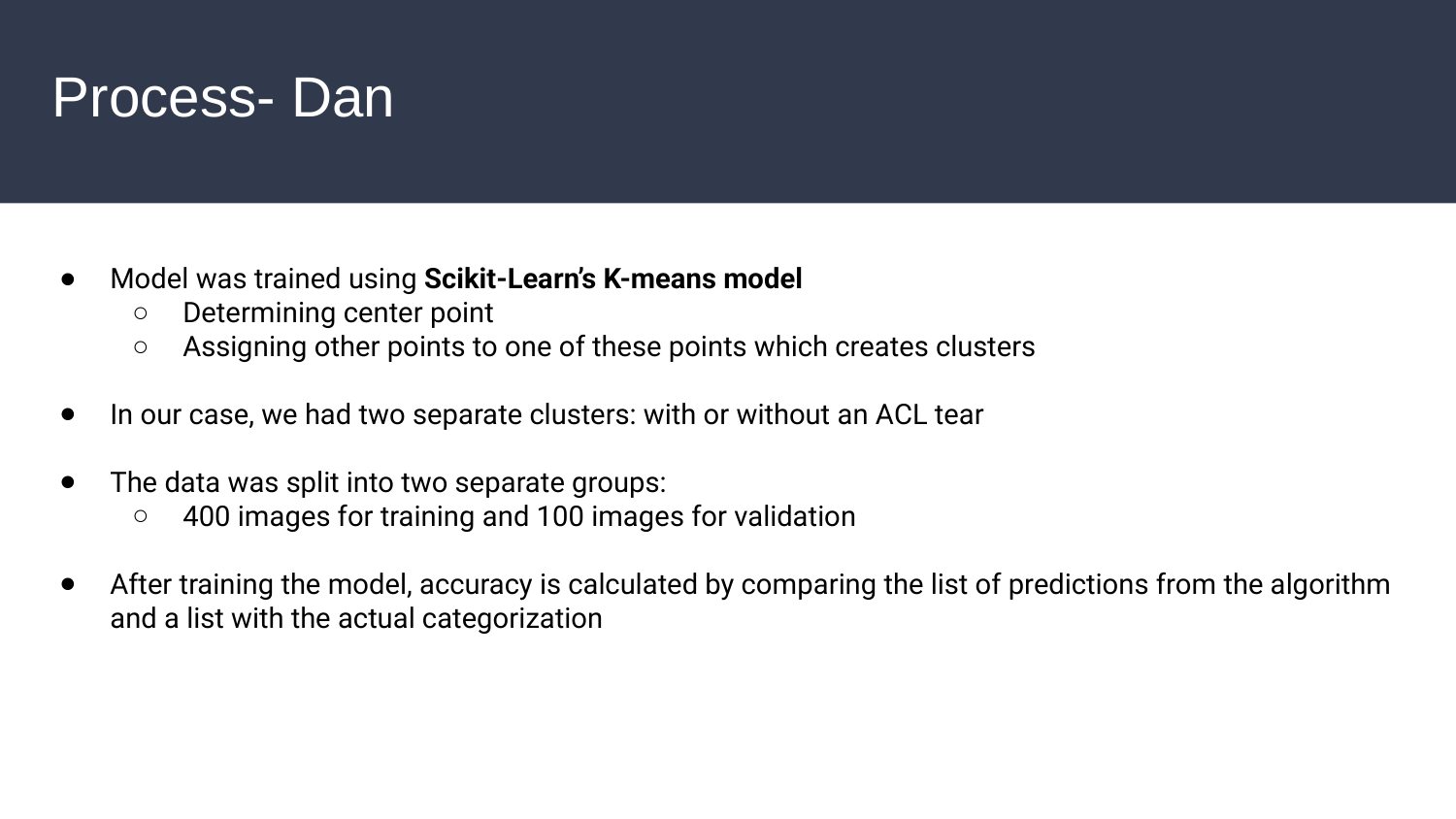

# Process- Dan

Model was trained using Scikit-Learn’s K-means model
Determining center point
Assigning other points to one of these points which creates clusters

In our case, we had two separate clusters: with or without an ACL tear

The data was split into two separate groups:
400 images for training and 100 images for validation

After training the model, accuracy is calculated by comparing the list of predictions from the algorithm and a list with the actual categorization